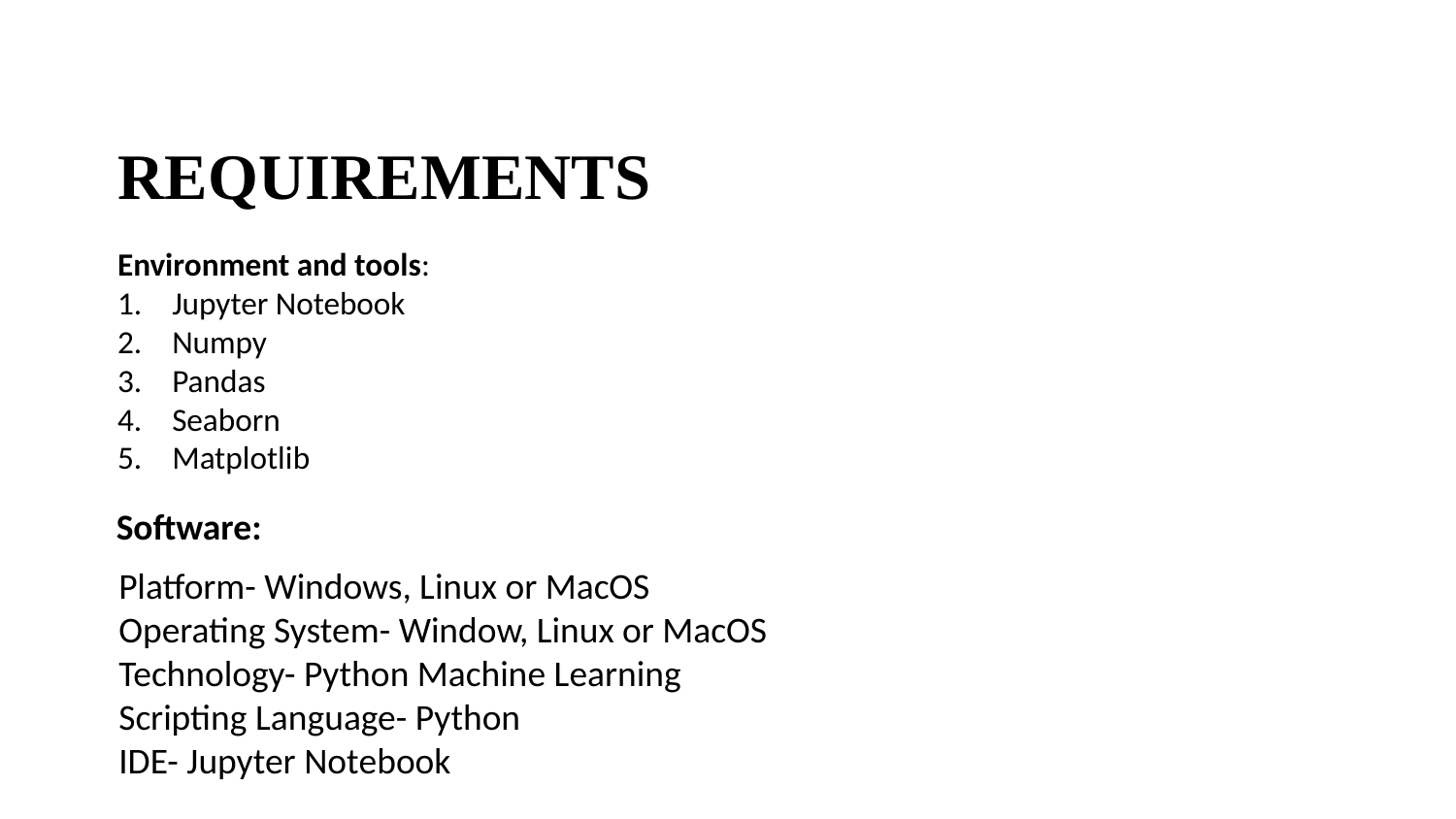

REQUIREMENTS
Environment and tools:
Jupyter Notebook
Numpy
Pandas
Seaborn
Matplotlib
Software:
Platform- Windows, Linux or MacOS
Operating System- Window, Linux or MacOS
Technology- Python Machine Learning
Scripting Language- Python
IDE- Jupyter Notebook